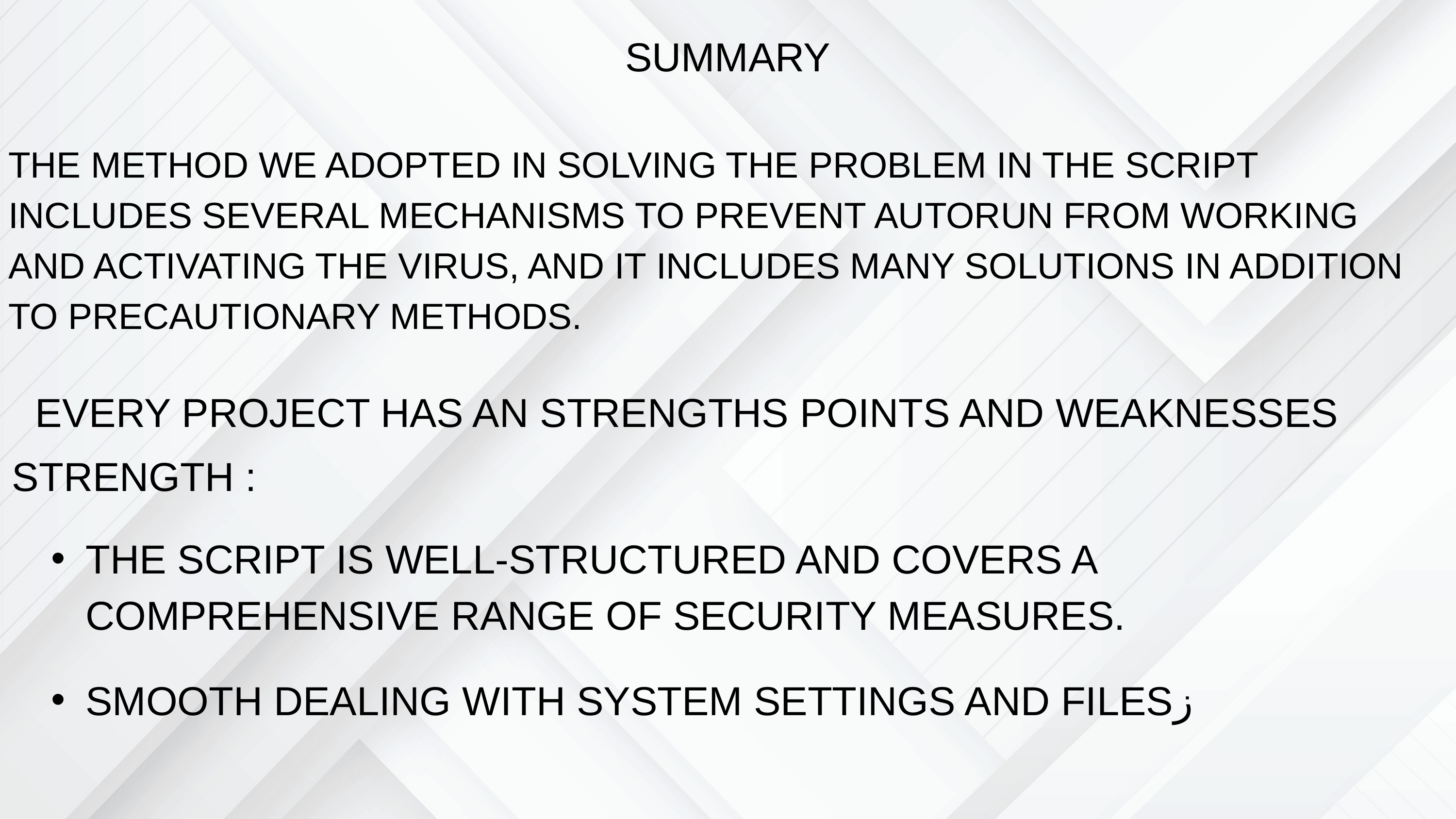

SUMMARY
THE METHOD WE ADOPTED IN SOLVING THE PROBLEM IN THE SCRIPT INCLUDES SEVERAL MECHANISMS TO PREVENT AUTORUN FROM WORKING AND ACTIVATING THE VIRUS, AND IT INCLUDES MANY SOLUTIONS IN ADDITION TO PRECAUTIONARY METHODS.
EVERY PROJECT HAS AN STRENGTHS POINTS AND WEAKNESSES
STRENGTH :
THE SCRIPT IS WELL-STRUCTURED AND COVERS A COMPREHENSIVE RANGE OF SECURITY MEASURES.
SMOOTH DEALING WITH SYSTEM SETTINGS AND FILESز